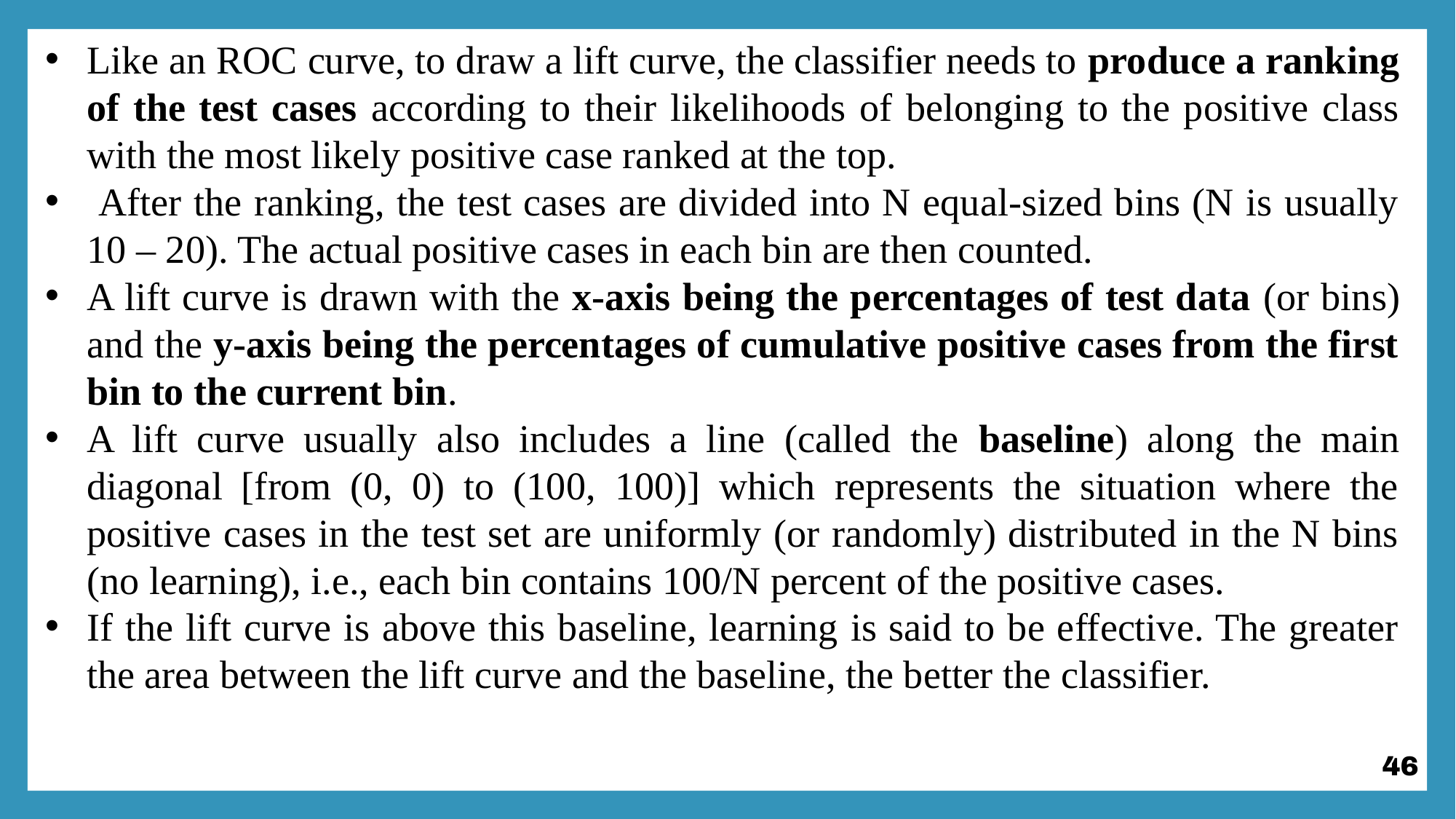

Like an ROC curve, to draw a lift curve, the classifier needs to produce a ranking of the test cases according to their likelihoods of belonging to the positive class with the most likely positive case ranked at the top.
 After the ranking, the test cases are divided into N equal-sized bins (N is usually 10 – 20). The actual positive cases in each bin are then counted.
A lift curve is drawn with the x-axis being the percentages of test data (or bins) and the y-axis being the percentages of cumulative positive cases from the first bin to the current bin.
A lift curve usually also includes a line (called the baseline) along the main diagonal [from (0, 0) to (100, 100)] which represents the situation where the positive cases in the test set are uniformly (or randomly) distributed in the N bins (no learning), i.e., each bin contains 100/N percent of the positive cases.
If the lift curve is above this baseline, learning is said to be effective. The greater the area between the lift curve and the baseline, the better the classifier.

46